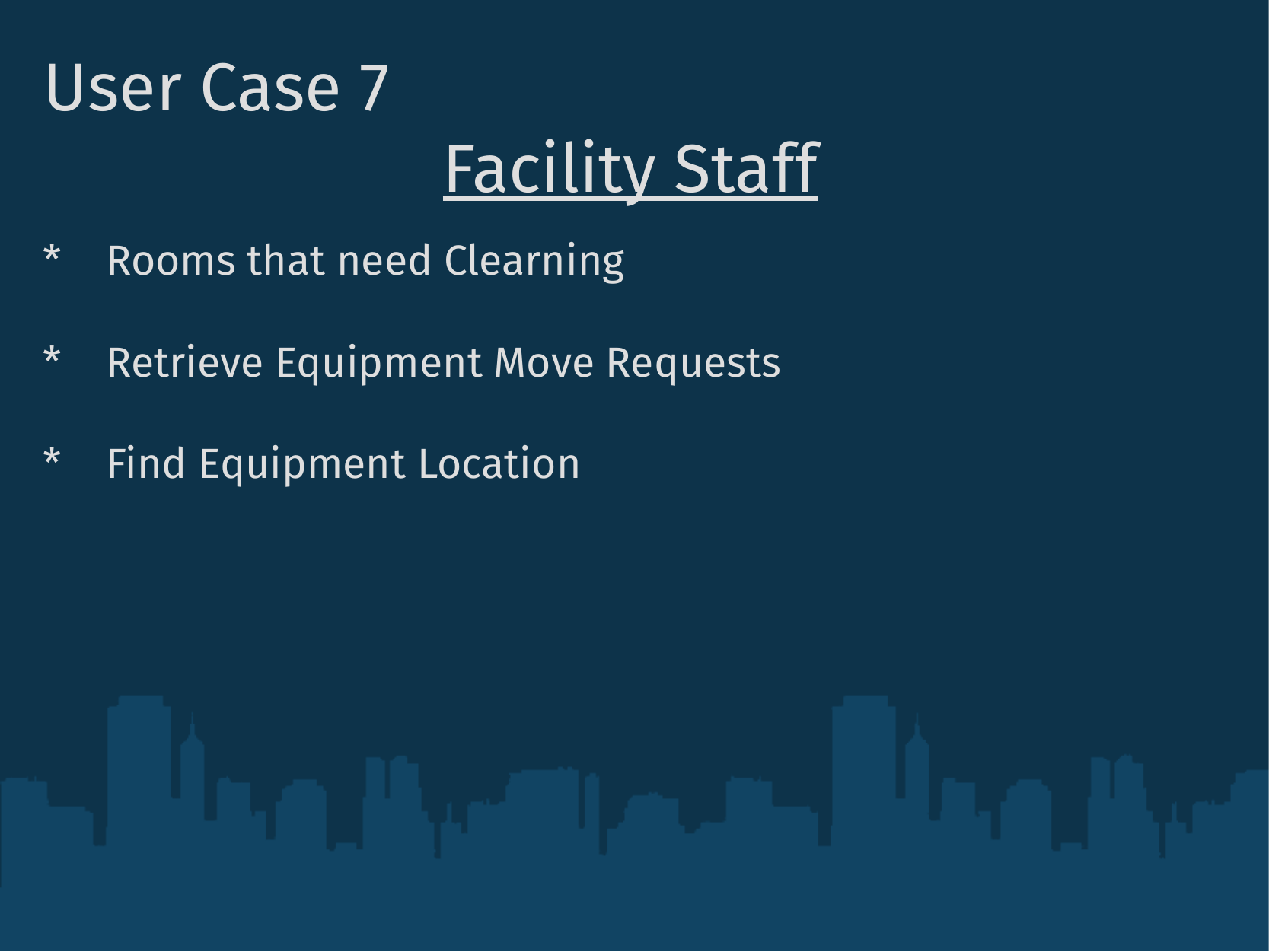

# User Case 7
Facility Staff

*    Rooms that need Clearning

*    Retrieve Equipment Move Requests

*    Find Equipment Location